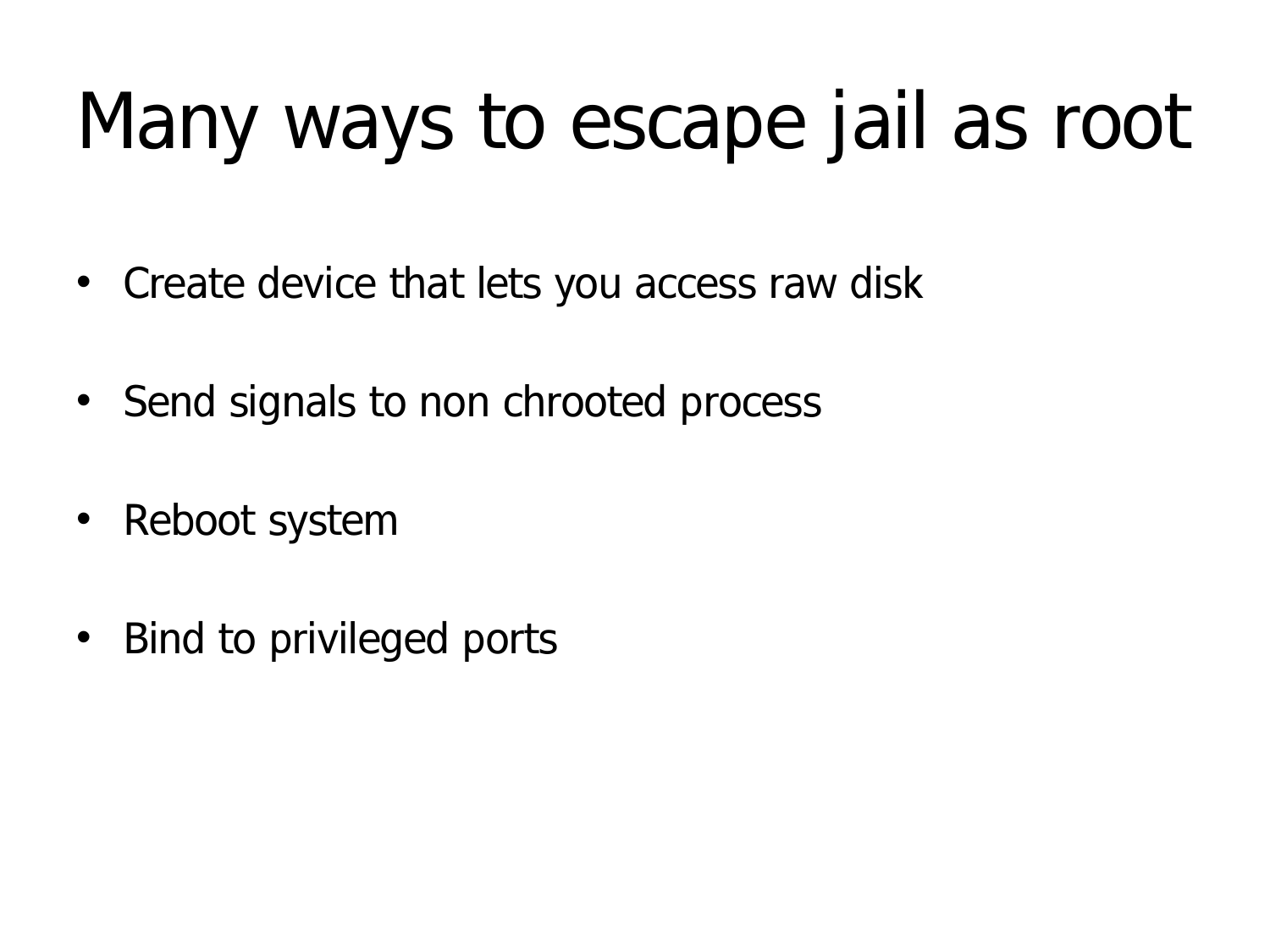

# Many ways to escape jail as root

Create device that lets you access raw disk

Send signals to non chrooted process

Reboot system

Bind to privileged ports